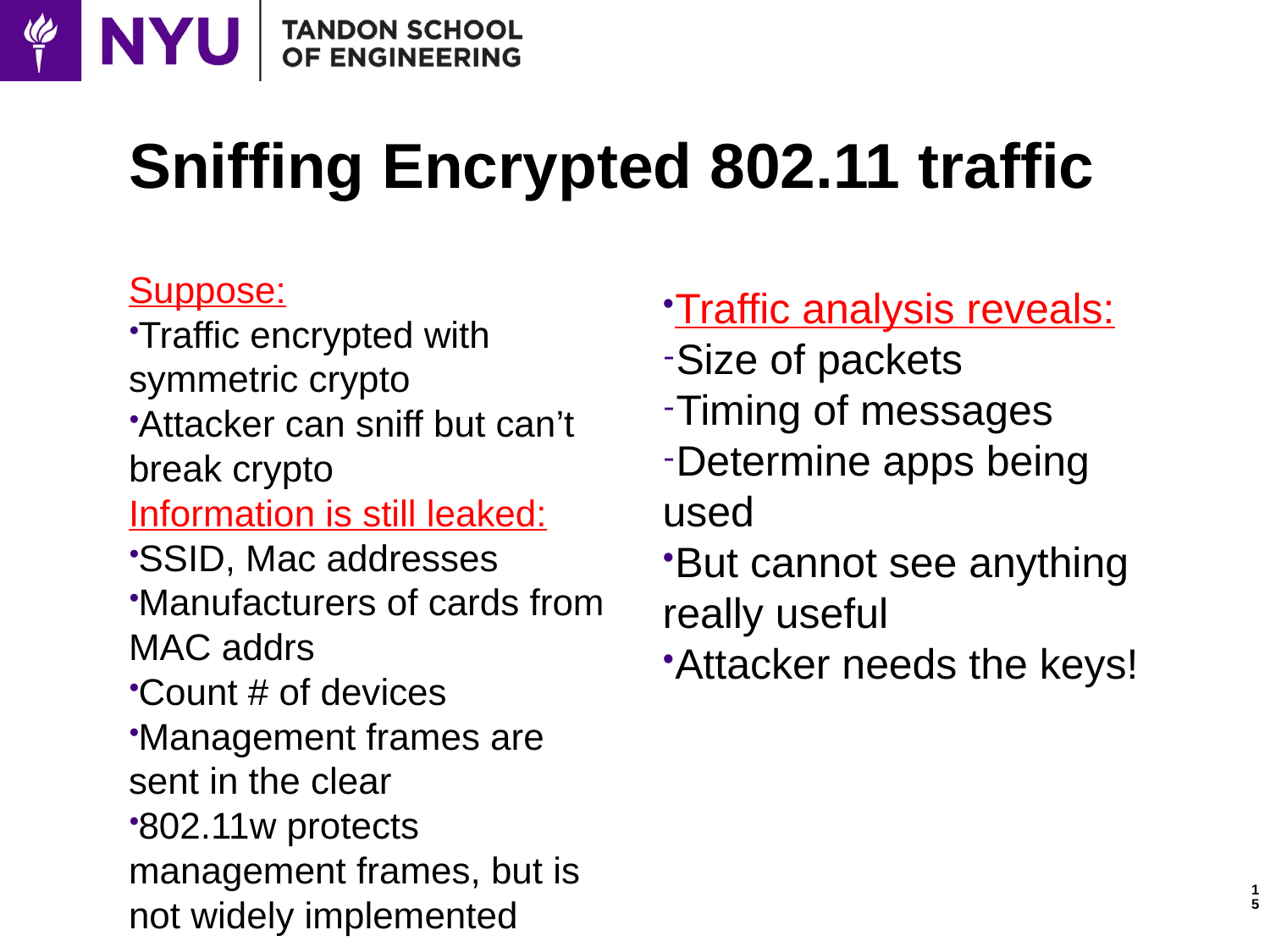

# Sniffing Encrypted 802.11 traffic
Suppose:
Traffic encrypted with symmetric crypto
Attacker can sniff but can’t break crypto
Information is still leaked:
SSID, Mac addresses
Manufacturers of cards from MAC addrs
Count # of devices
Management frames are sent in the clear
802.11w protects management frames, but is not widely implemented

Traffic analysis reveals:
Size of packets
Timing of messages
Determine apps being used
But cannot see anything really useful
Attacker needs the keys!
15